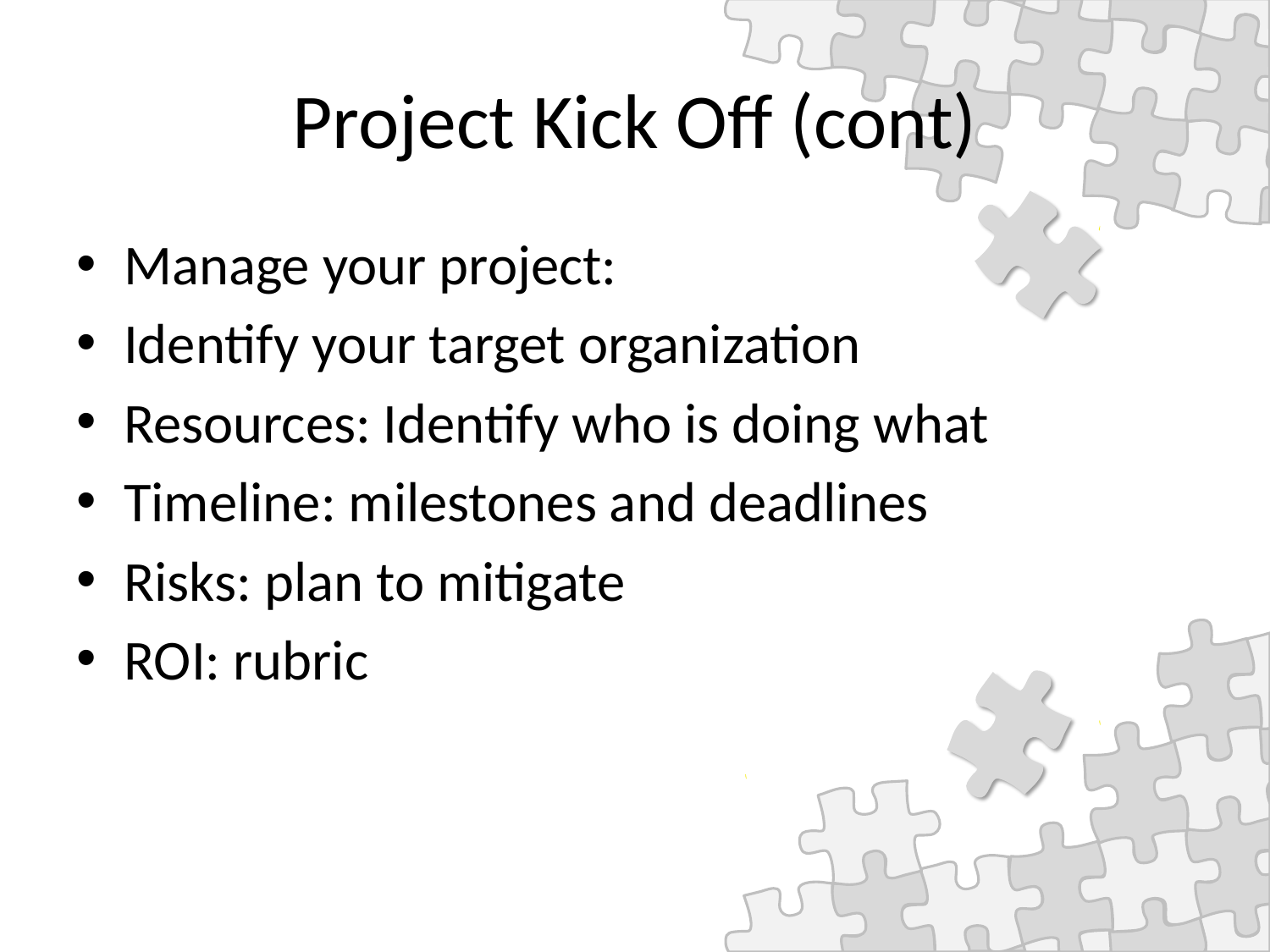

# Project Kick Off (cont)
Manage your project:
Identify your target organization
Resources: Identify who is doing what
Timeline: milestones and deadlines
Risks: plan to mitigate
ROI: rubric